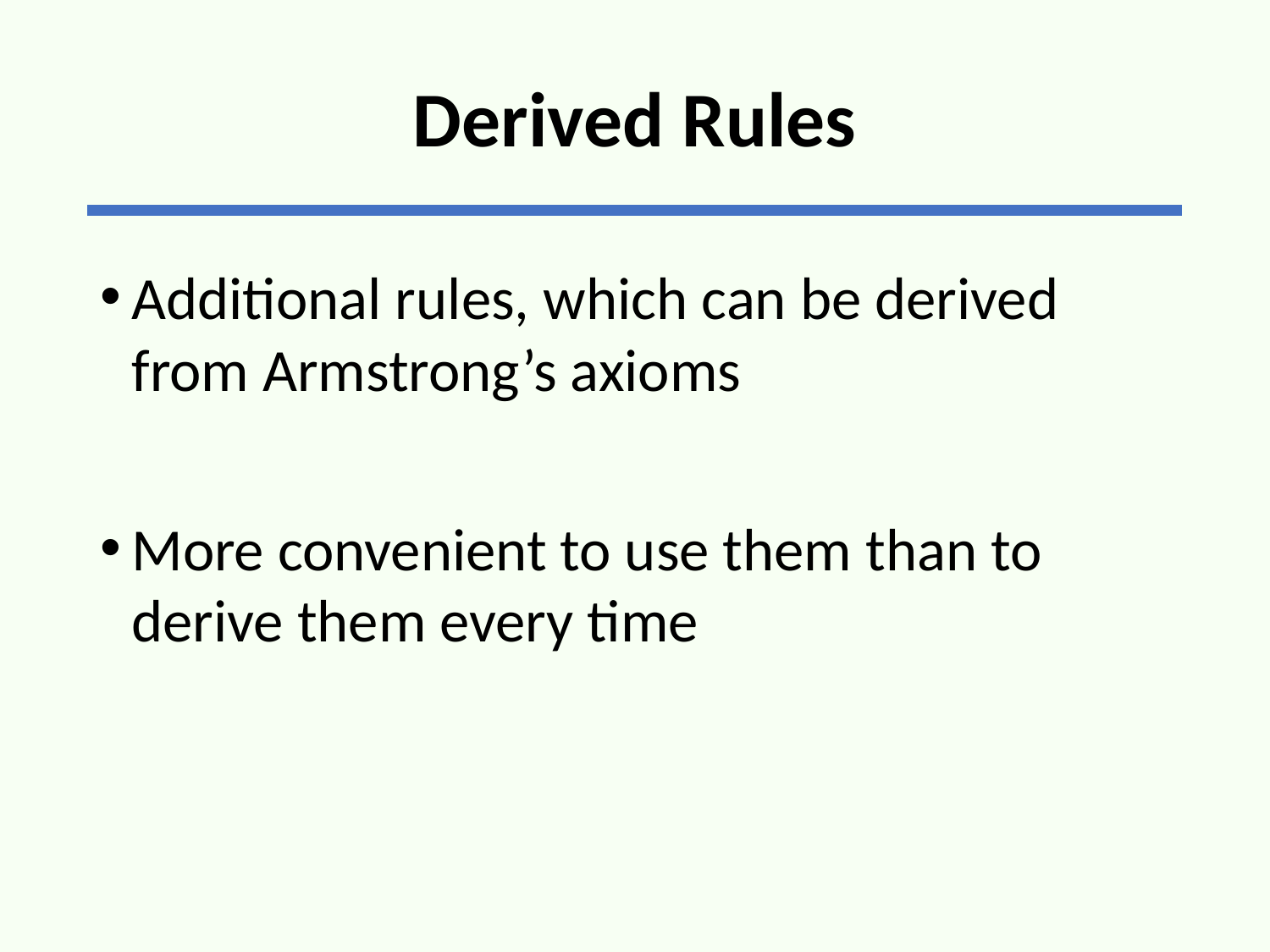

# Derived Rules
Additional rules, which can be derived from Armstrong’s axioms

More convenient to use them than to derive them every time